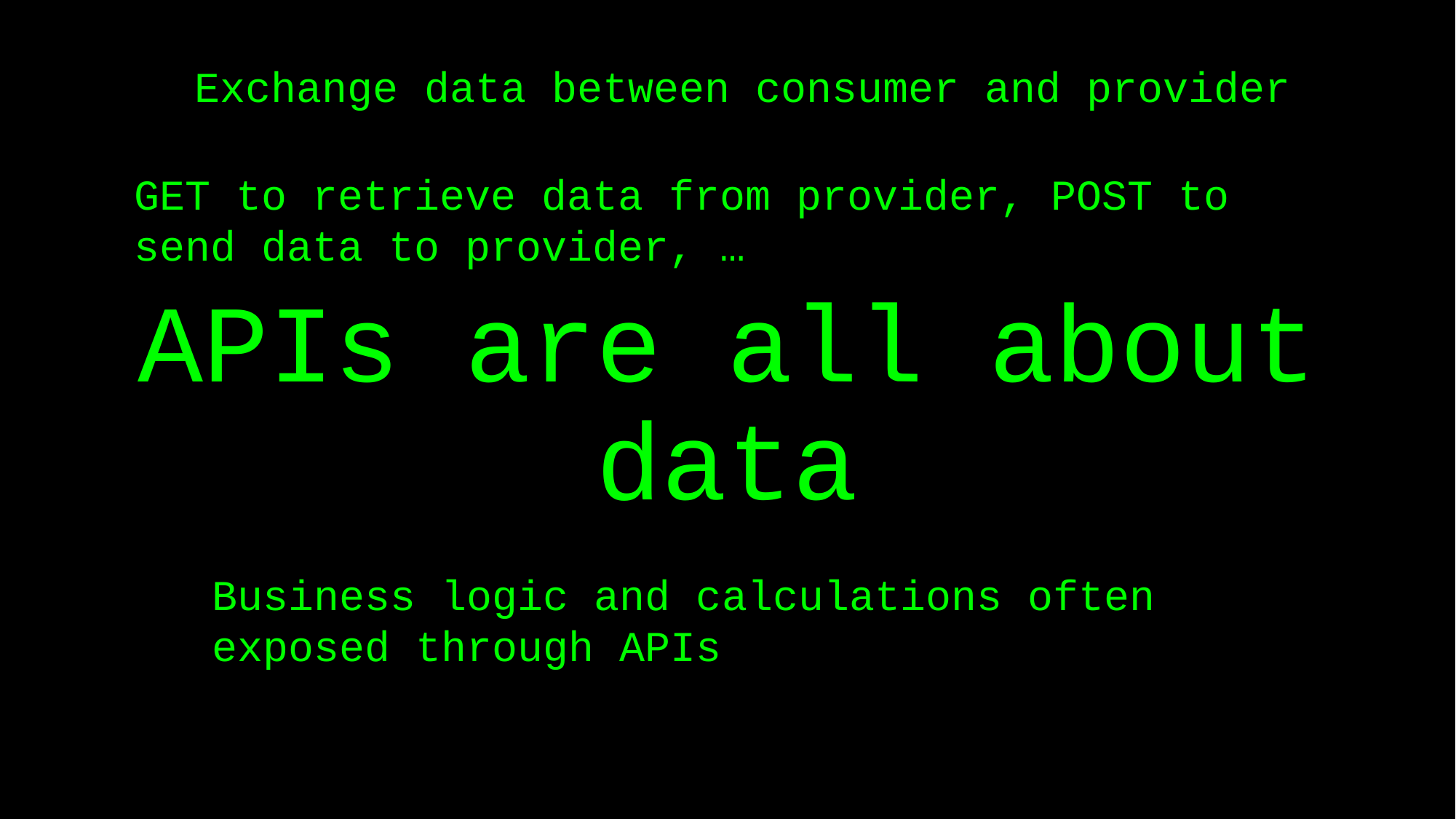

# APIs are all about data
Exchange data between consumer and provider
GET to retrieve data from provider, POST to send data to provider, …
Business logic and calculations often exposed through APIs